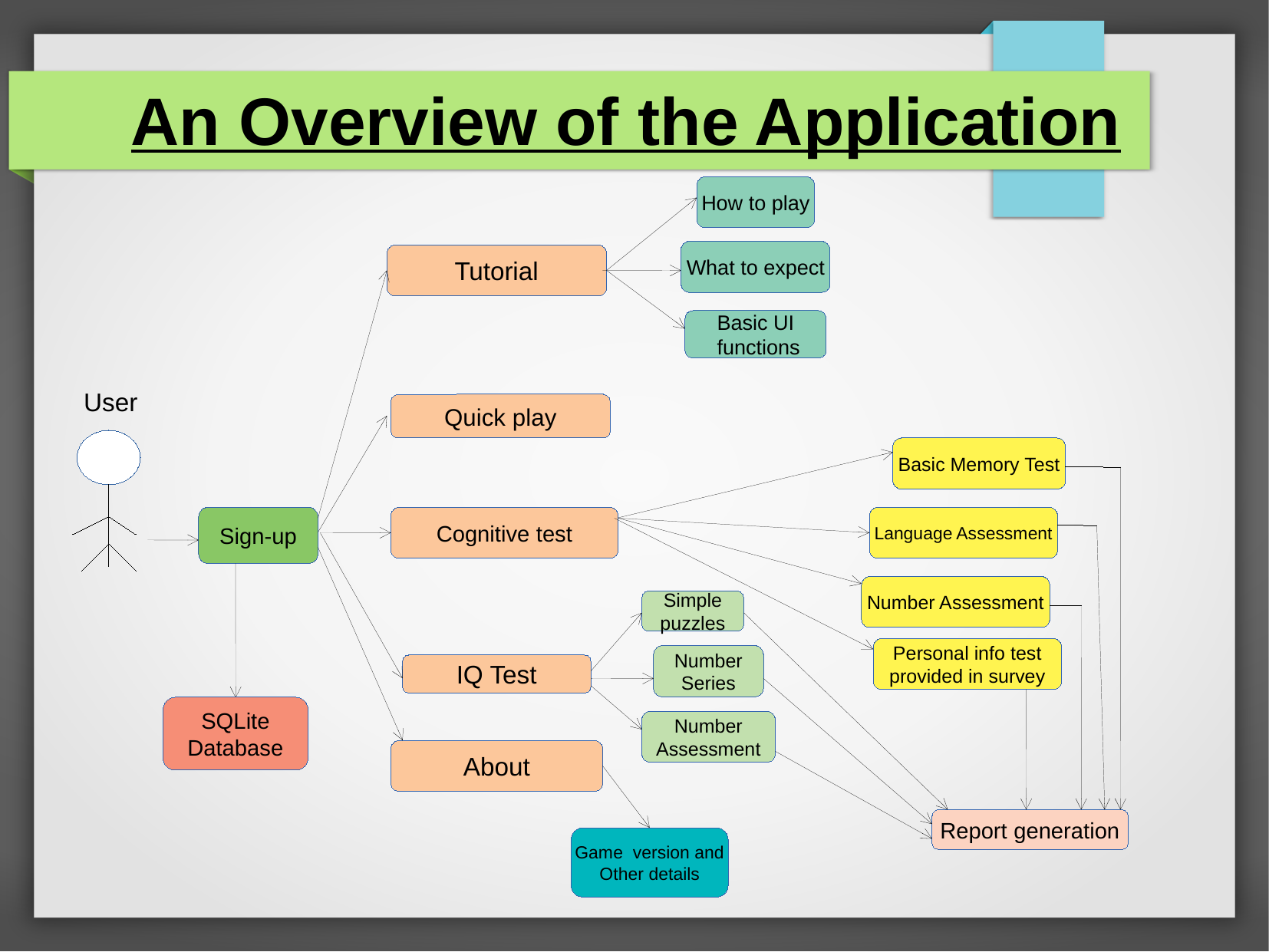

An Overview of the Application
How to play

What to expect
Tutorial

Basic UI
 functions
User
Quick play

Basic Memory Test

Sign-up

Cognitive test
Language Assessment

Number Assessment
Simple
puzzles

Personal info test
provided in survey
Number
Series
IQ Test

SQLite
Database
Number
Assessment
About

Report generation
Game  version and
Other details